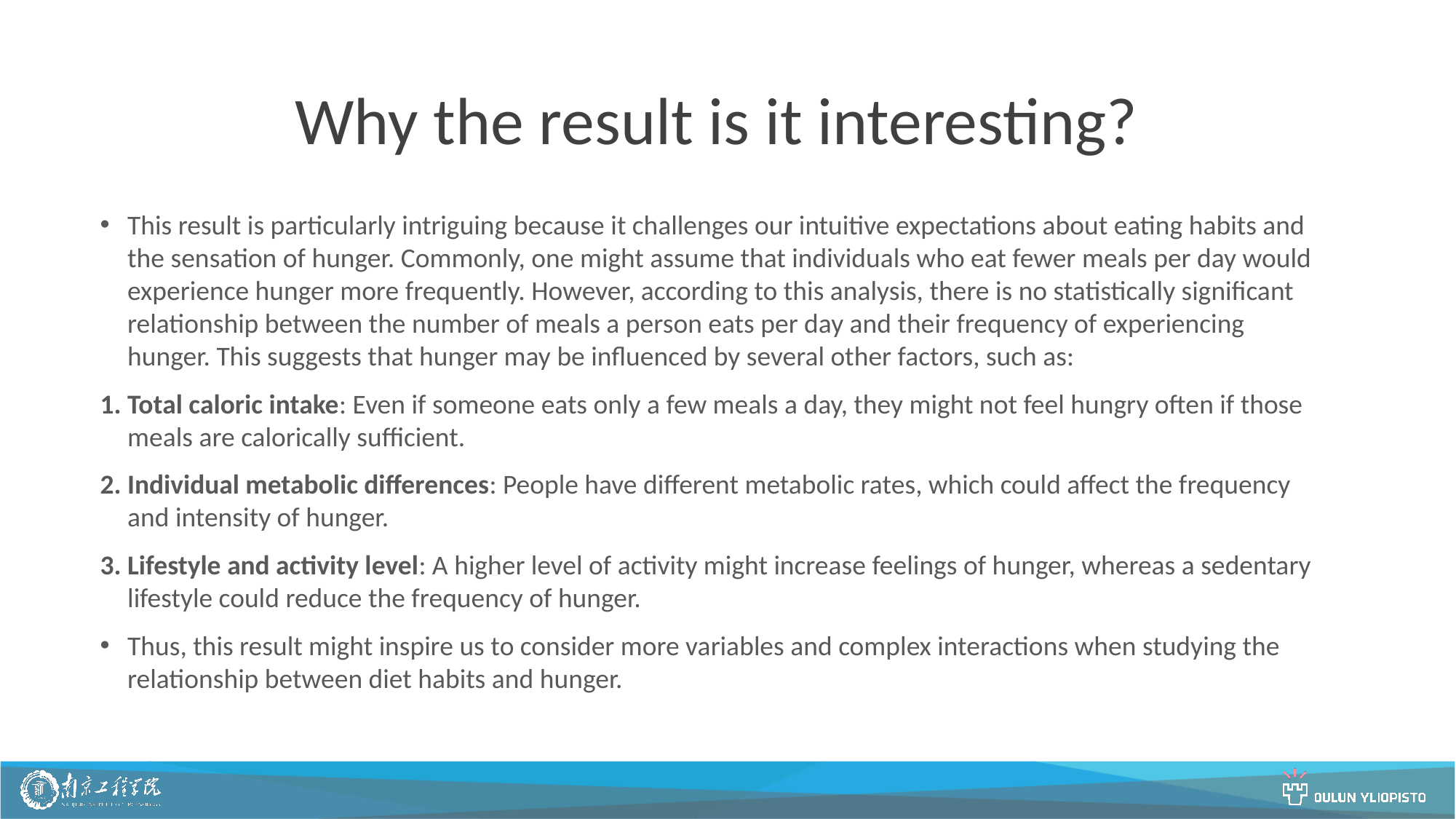

# Why the result is it interesting?
This result is particularly intriguing because it challenges our intuitive expectations about eating habits and the sensation of hunger. Commonly, one might assume that individuals who eat fewer meals per day would experience hunger more frequently. However, according to this analysis, there is no statistically significant relationship between the number of meals a person eats per day and their frequency of experiencing hunger. This suggests that hunger may be influenced by several other factors, such as:
Total caloric intake: Even if someone eats only a few meals a day, they might not feel hungry often if those meals are calorically sufficient.
Individual metabolic differences: People have different metabolic rates, which could affect the frequency and intensity of hunger.
Lifestyle and activity level: A higher level of activity might increase feelings of hunger, whereas a sedentary lifestyle could reduce the frequency of hunger.
Thus, this result might inspire us to consider more variables and complex interactions when studying the relationship between diet habits and hunger.